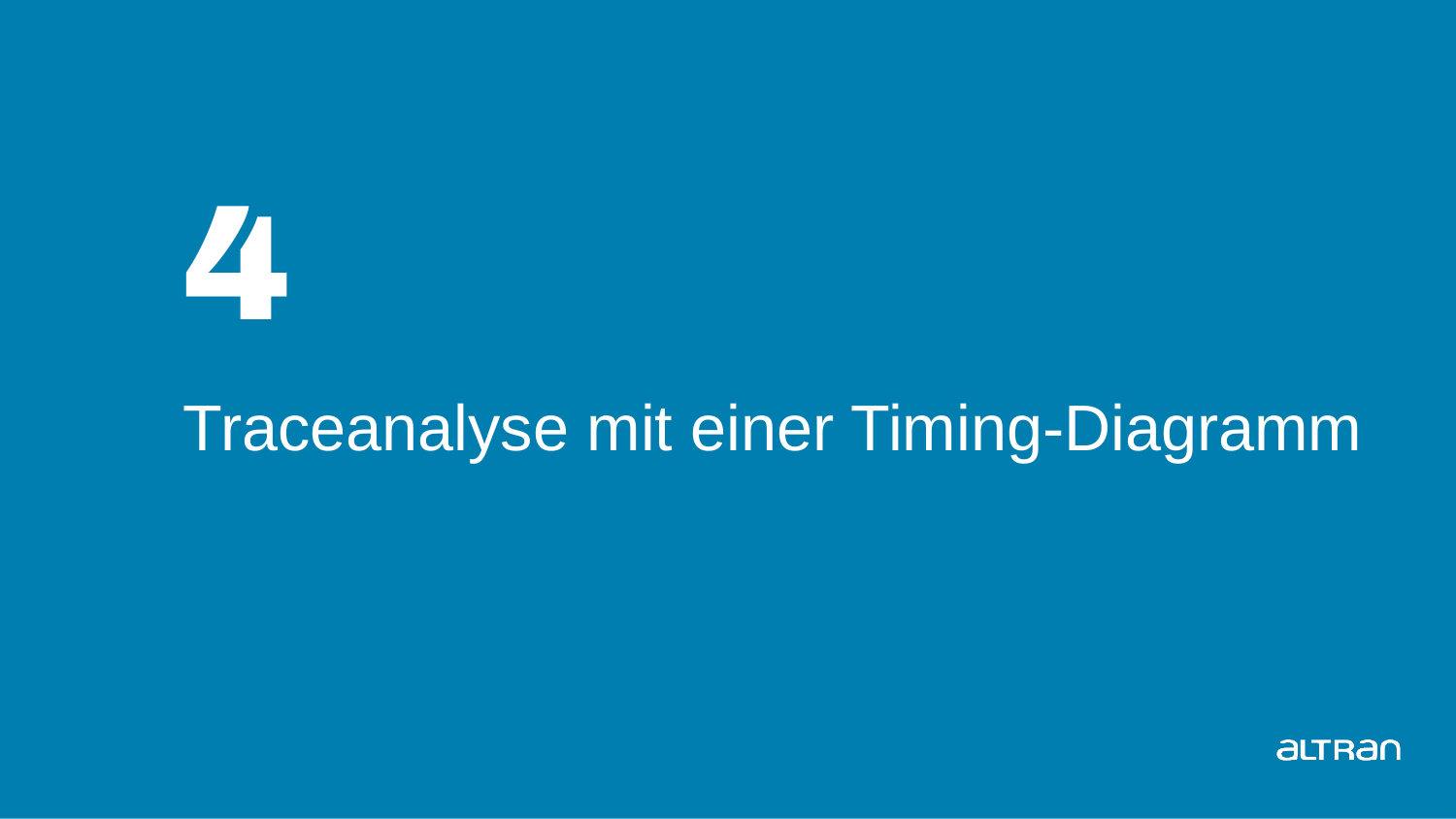

# 4
Traceanalyse mit einer Timing-Diagramm
Technical Unit Powertrain
39
Date